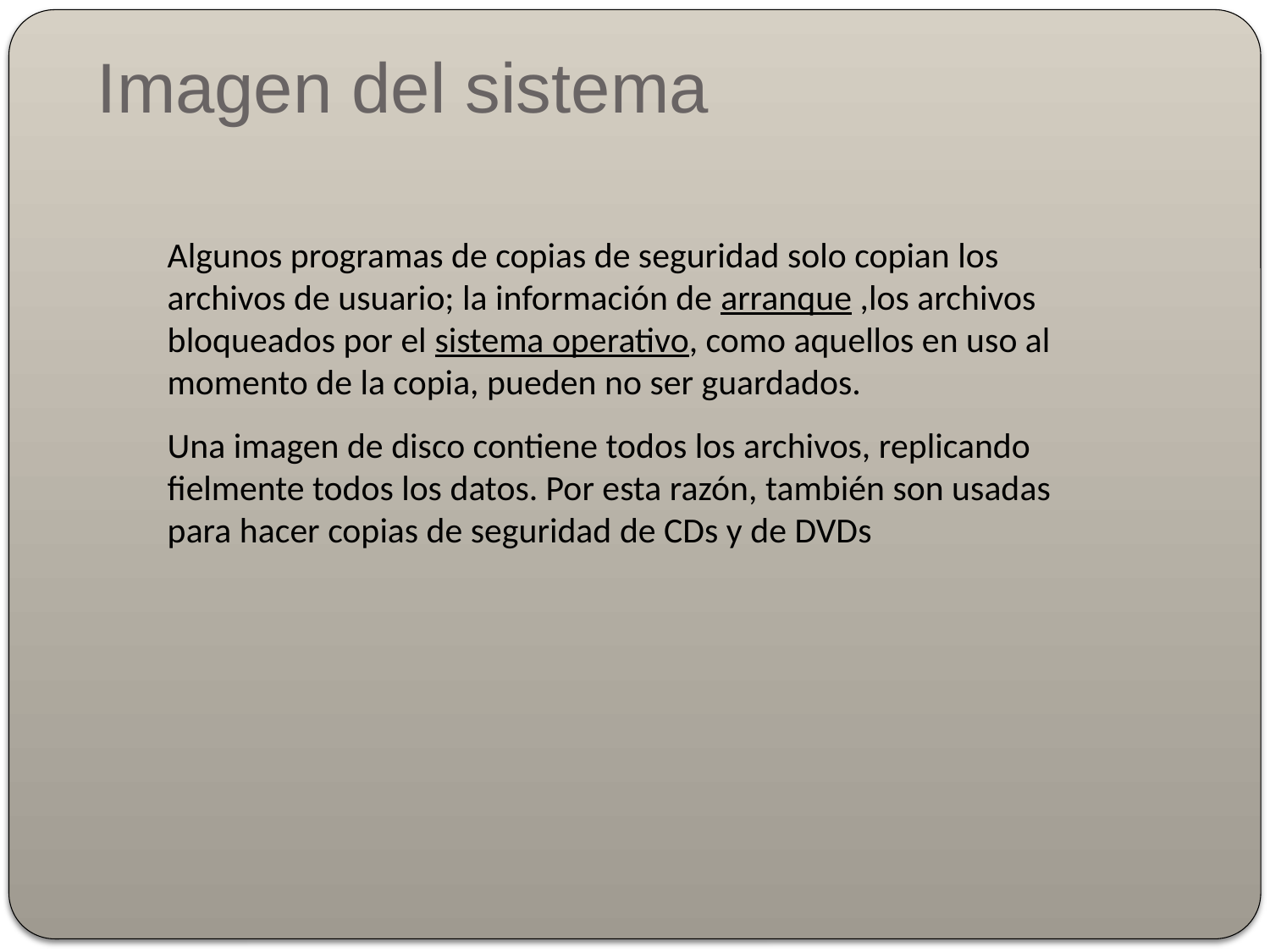

Imagen del sistema
Algunos programas de copias de seguridad solo copian los archivos de usuario; la información de arranque ,los archivos bloqueados por el sistema operativo, como aquellos en uso al momento de la copia, pueden no ser guardados.

Una imagen de disco contiene todos los archivos, replicando fielmente todos los datos. Por esta razón, también son usadas para hacer copias de seguridad de CDs y de DVDs